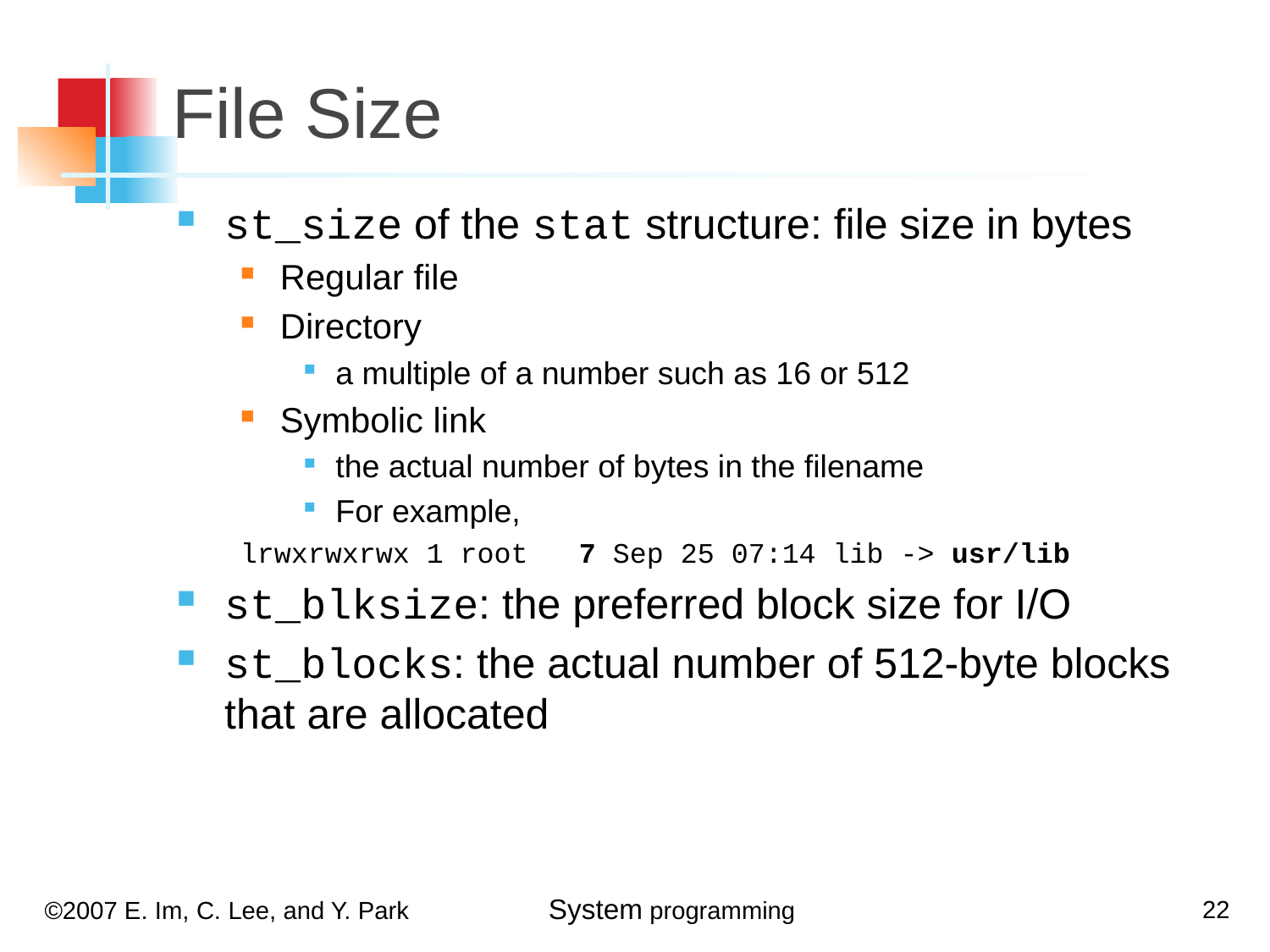

# File Size
st_size of the stat structure: file size in bytes
Regular file
Directory
a multiple of a number such as 16 or 512
Symbolic link
the actual number of bytes in the filename
For example,
lrwxrwxrwx 1 root   7 Sep 25 07:14 lib -> usr/lib
st_blksize: the preferred block size for I/O
st_blocks: the actual number of 512-byte blocks that are allocated
22
©2007 E. Im, C. Lee, and Y. Park